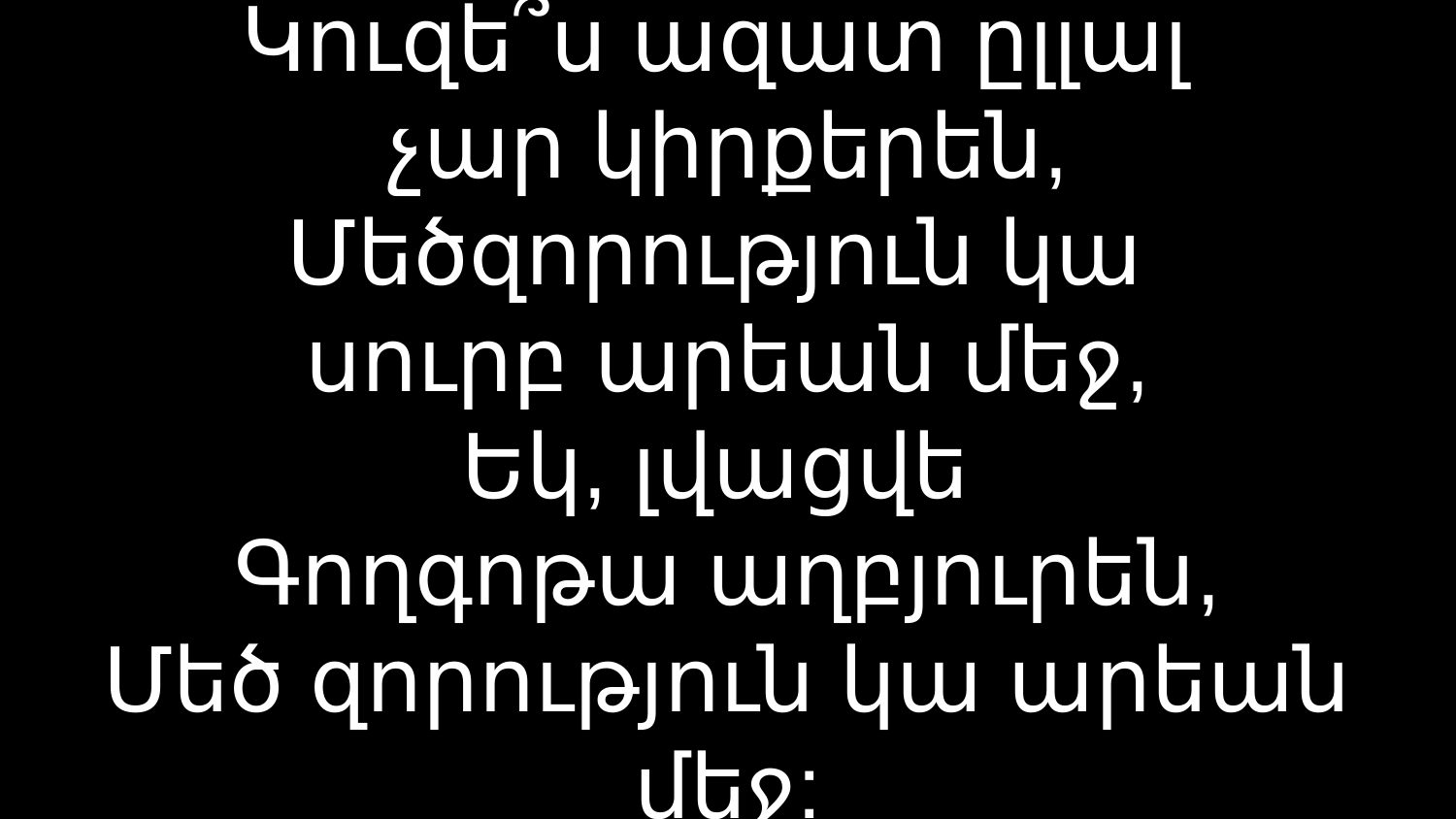

# Կուզե՞ս ազատ ըլլալ չար կիրքերեն, Մեծզորություն կա սուրբ արեան մեջ, Եկ, լվացվե Գողգոթա աղբյուրեն, Մեծ զորություն կա արեան մեջ: